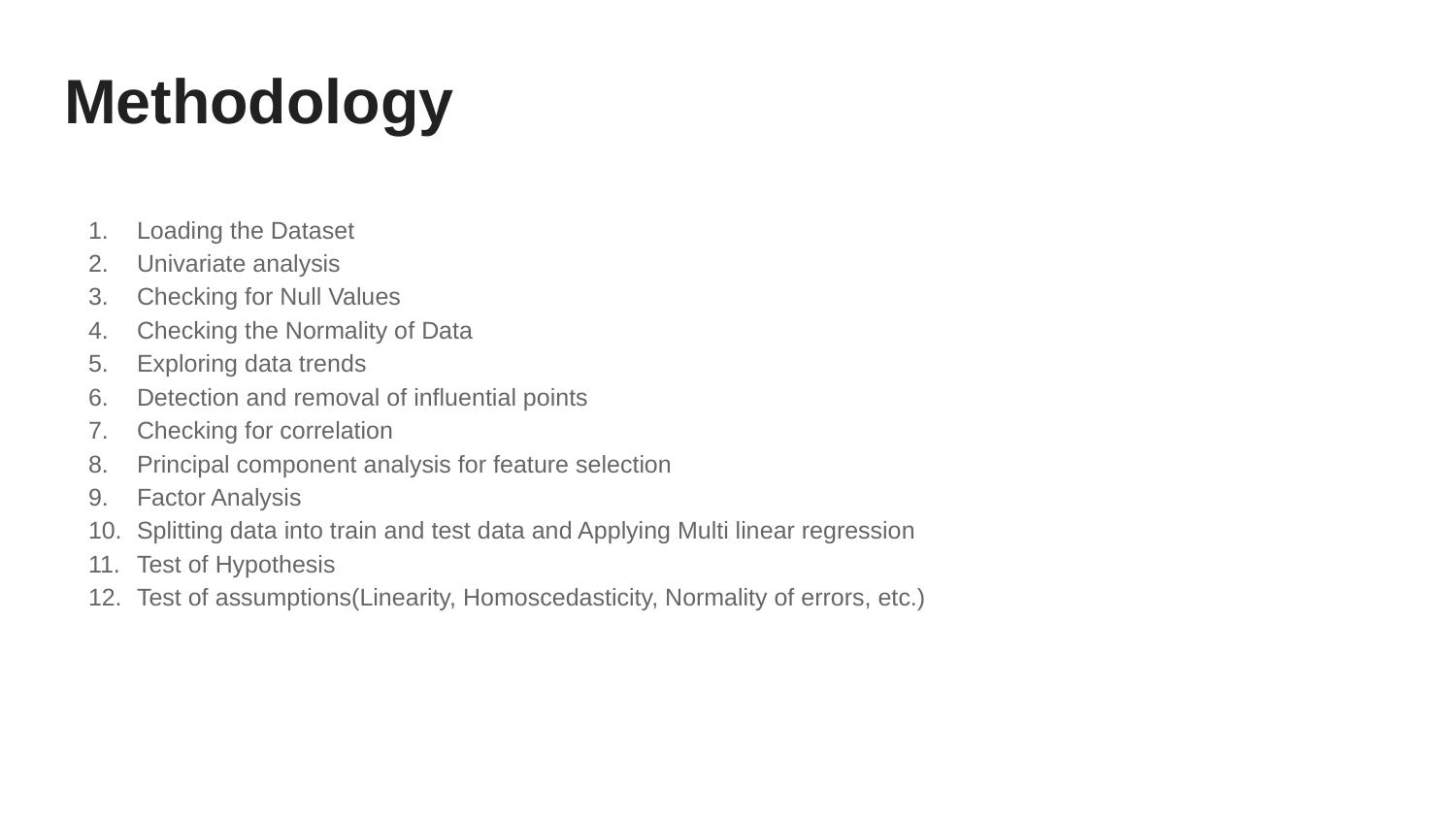

# Methodology

Loading the Dataset
Univariate analysis
Checking for Null Values
Checking the Normality of Data
Exploring data trends
Detection and removal of influential points
Checking for correlation
Principal component analysis for feature selection
Factor Analysis
Splitting data into train and test data and Applying Multi linear regression
Test of Hypothesis
Test of assumptions(Linearity, Homoscedasticity, Normality of errors, etc.)